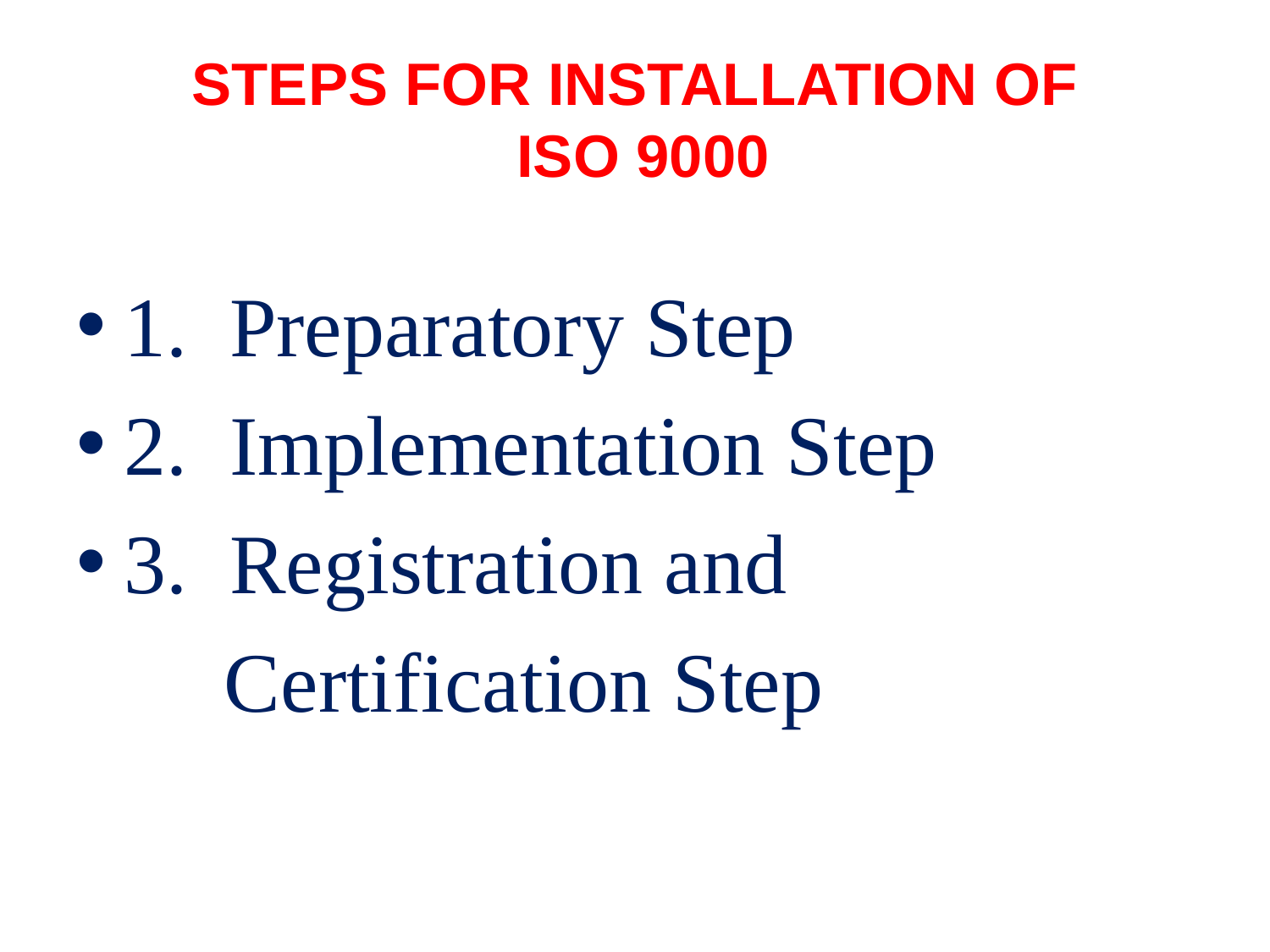

# STEPS FOR INSTALLATION OF ISO 9000
1.  Preparatory Step
2.  Implementation Step
3.  Registration and
       Certification Step